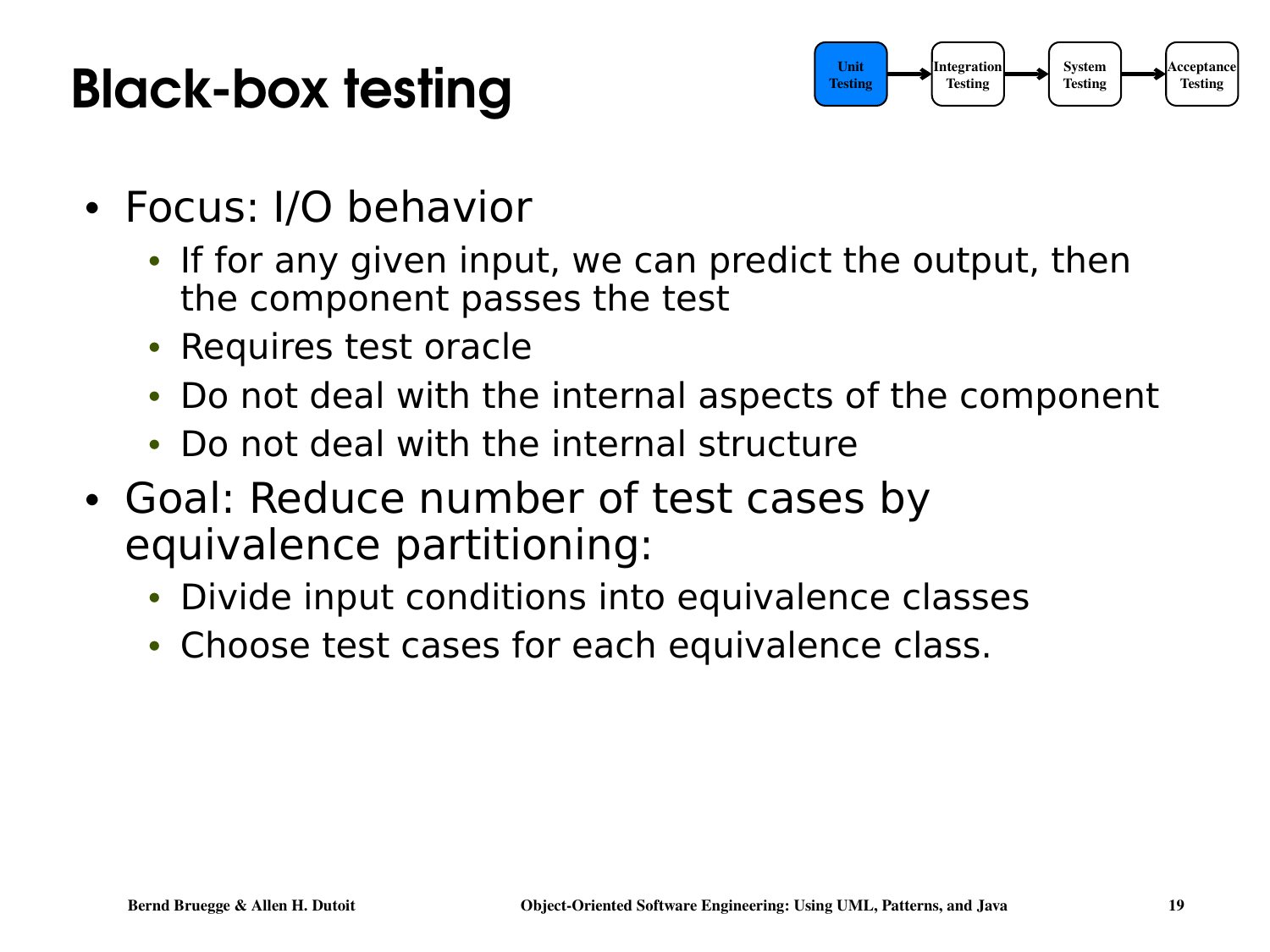

# Black-box testing
Unit
Testing
Integration
Testing
System
Testing
Acceptance
Testing
Focus: I/O behavior
If for any given input, we can predict the output, then the component passes the test
Requires test oracle
Do not deal with the internal aspects of the component
Do not deal with the internal structure
Goal: Reduce number of test cases by equivalence partitioning:
Divide input conditions into equivalence classes
Choose test cases for each equivalence class.